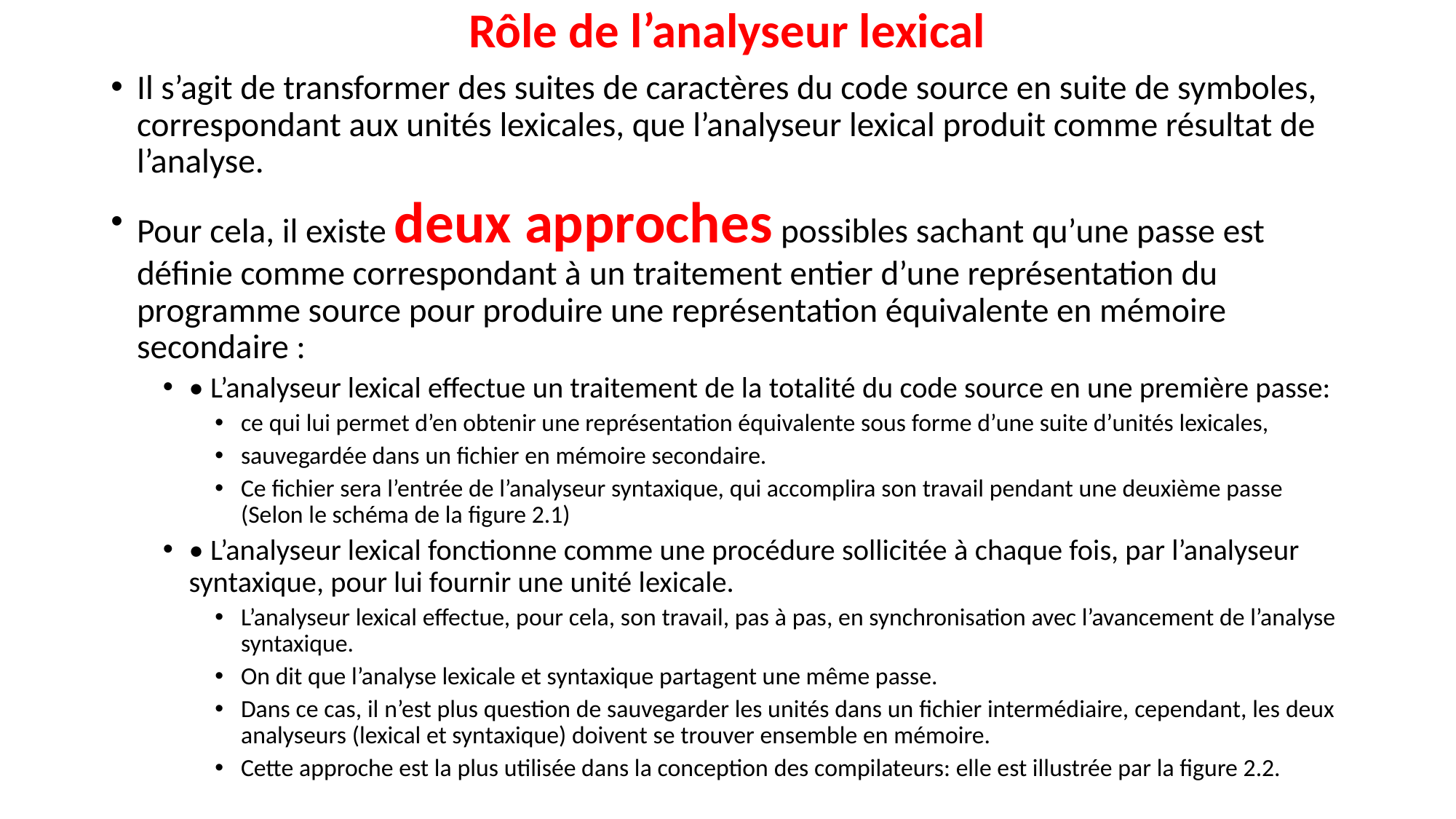

# Rôle de l’analyseur lexical
Il s’agit de transformer des suites de caractères du code source en suite de symboles, correspondant aux unités lexicales, que l’analyseur lexical produit comme résultat de l’analyse.
Pour cela, il existe deux approches possibles sachant qu’une passe est définie comme correspondant à un traitement entier d’une représentation du programme source pour produire une représentation équivalente en mémoire secondaire :
• L’analyseur lexical effectue un traitement de la totalité du code source en une première passe:
ce qui lui permet d’en obtenir une représentation équivalente sous forme d’une suite d’unités lexicales,
sauvegardée dans un fichier en mémoire secondaire.
Ce fichier sera l’entrée de l’analyseur syntaxique, qui accomplira son travail pendant une deuxième passe (Selon le schéma de la figure 2.1)
• L’analyseur lexical fonctionne comme une procédure sollicitée à chaque fois, par l’analyseur syntaxique, pour lui fournir une unité lexicale.
L’analyseur lexical effectue, pour cela, son travail, pas à pas, en synchronisation avec l’avancement de l’analyse syntaxique.
On dit que l’analyse lexicale et syntaxique partagent une même passe.
Dans ce cas, il n’est plus question de sauvegarder les unités dans un fichier intermédiaire, cependant, les deux analyseurs (lexical et syntaxique) doivent se trouver ensemble en mémoire.
Cette approche est la plus utilisée dans la conception des compilateurs: elle est illustrée par la figure 2.2.